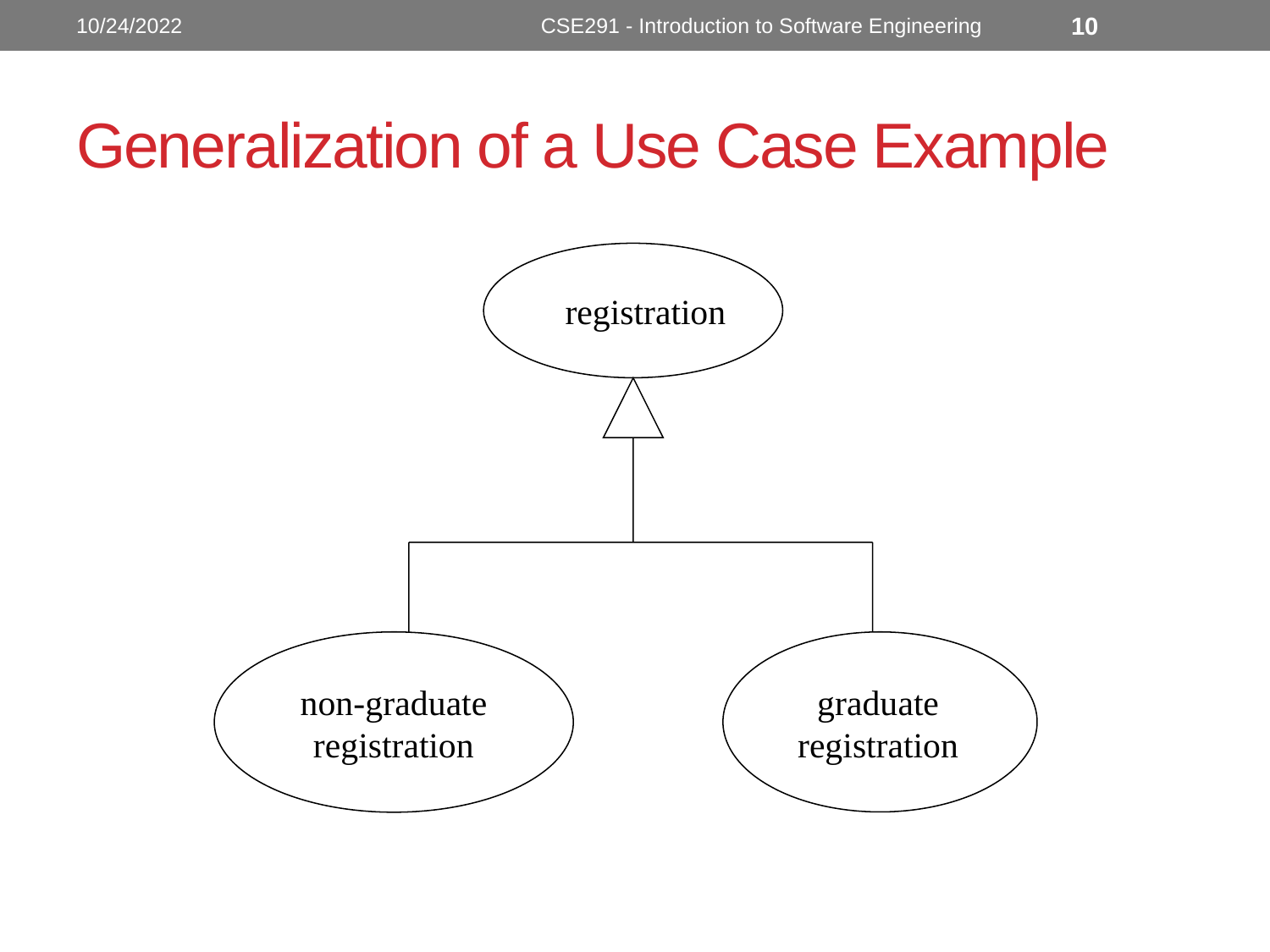

10/24/2022
CSE291 - Introduction to Software Engineering
10
# Generalization of a Use Case Example

registration

non-graduate
registration
graduate
registration